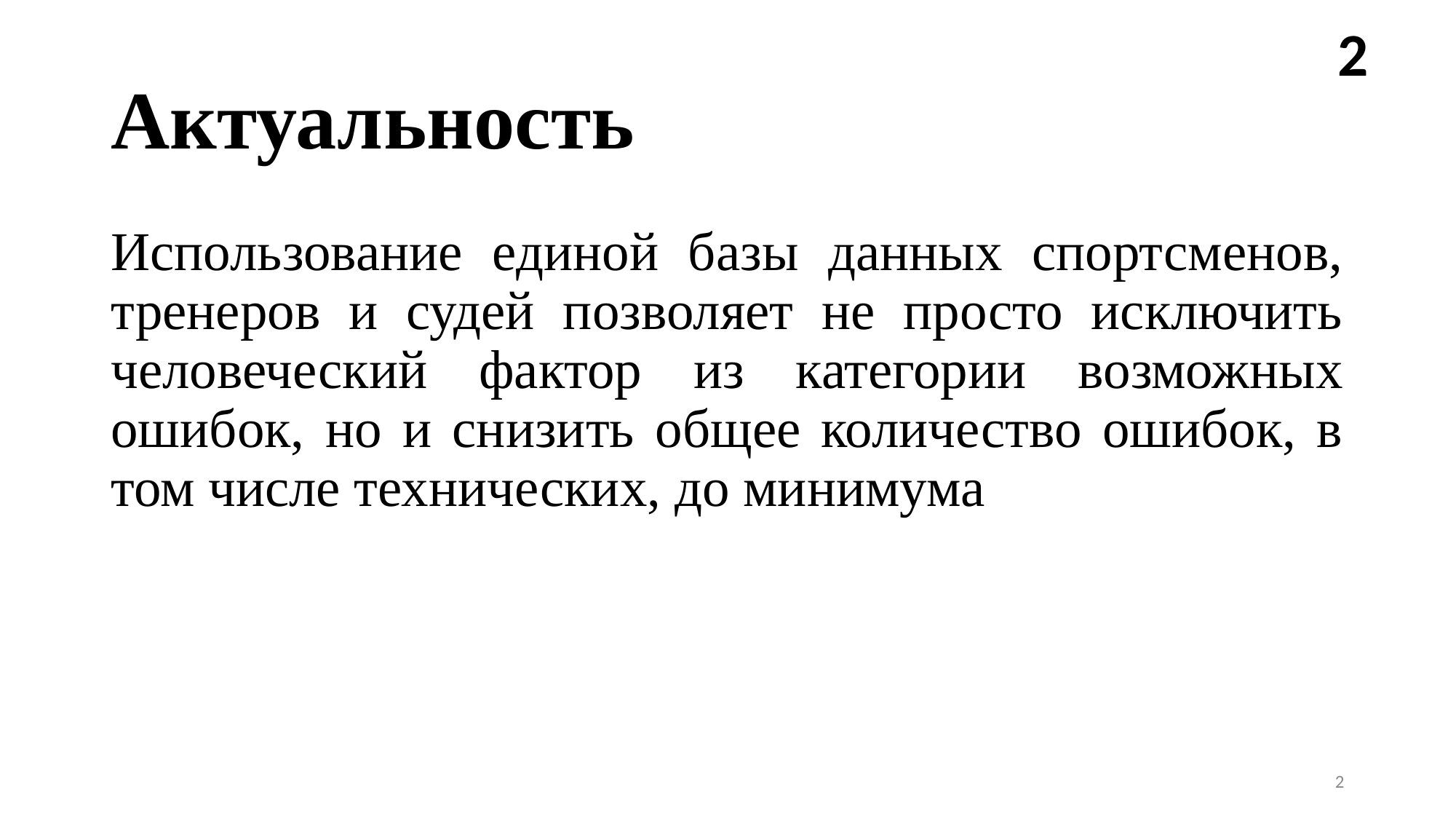

2
# Актуальность
Использование единой базы данных спортсменов, тренеров и судей позволяет не просто исключить человеческий фактор из категории возможных ошибок, но и снизить общее количество ошибок, в том числе технических, до минимума

2